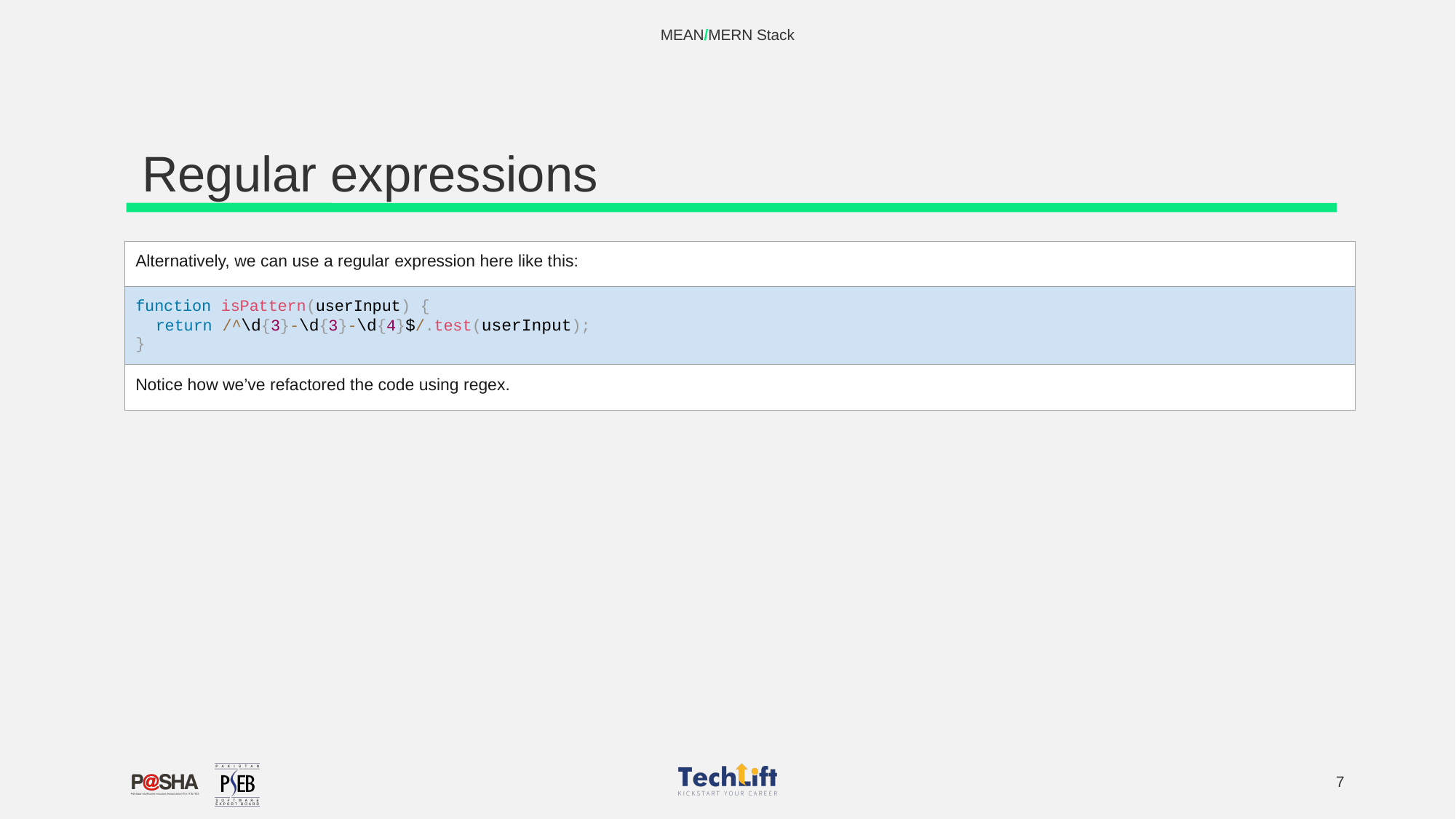

MEAN/MERN Stack
# Regular expressions
| Alternatively, we can use a regular expression here like this: |
| --- |
| function isPattern(userInput) { return /^\d{3}-\d{3}-\d{4}$/.test(userInput); } |
| Notice how we’ve refactored the code using regex. |
7